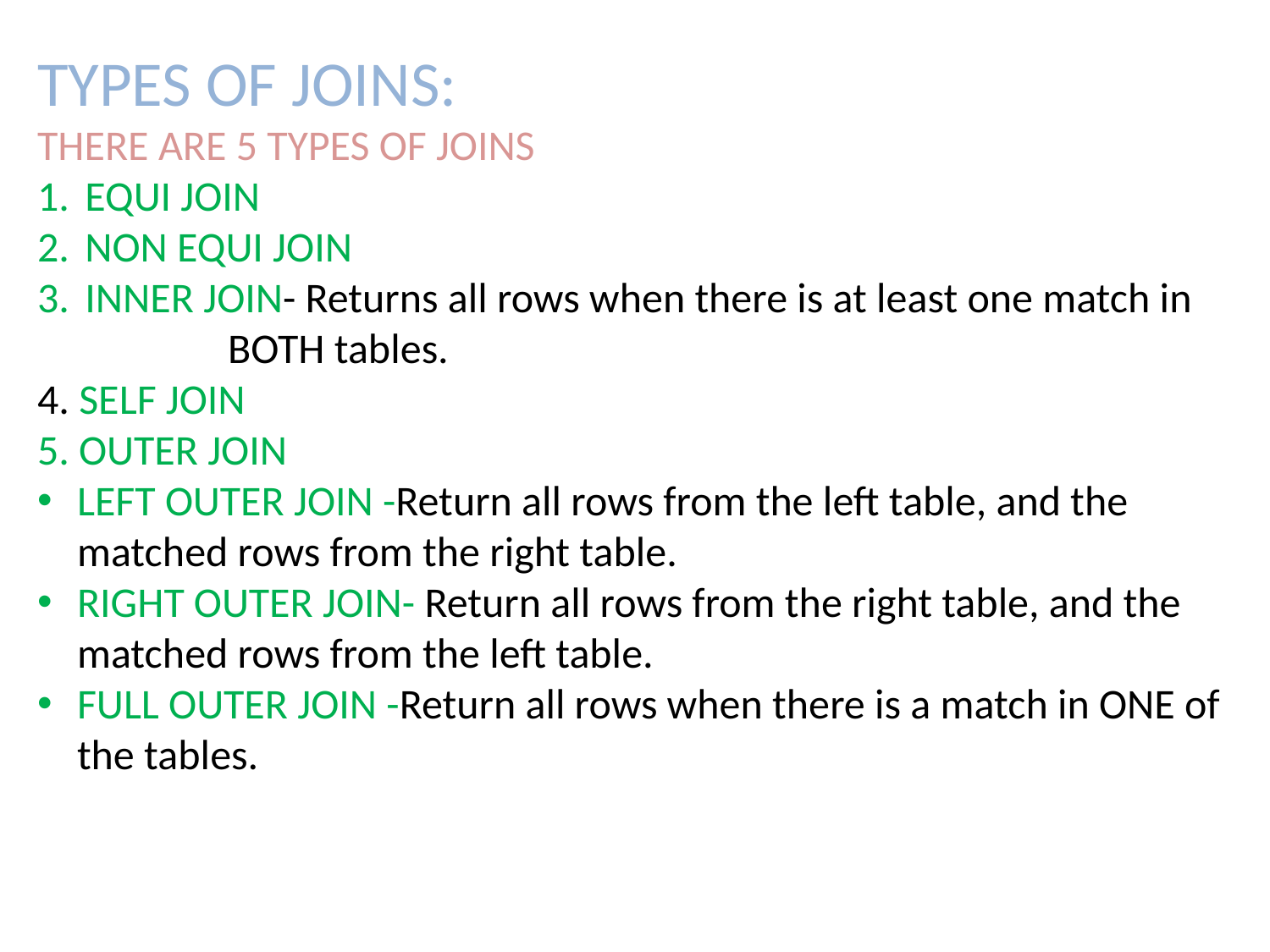

TYPES OF JOINS:
THERE ARE 5 TYPES OF JOINS
EQUI JOIN
NON EQUI JOIN
INNER JOIN- Returns all rows when there is at least one match in                      BOTH tables.
4. SELF JOIN
5. OUTER JOIN
LEFT OUTER JOIN -Return all rows from the left table, and the matched rows from the right table.
RIGHT OUTER JOIN- Return all rows from the right table, and the matched rows from the left table.
FULL OUTER JOIN -Return all rows when there is a match in ONE of the tables.